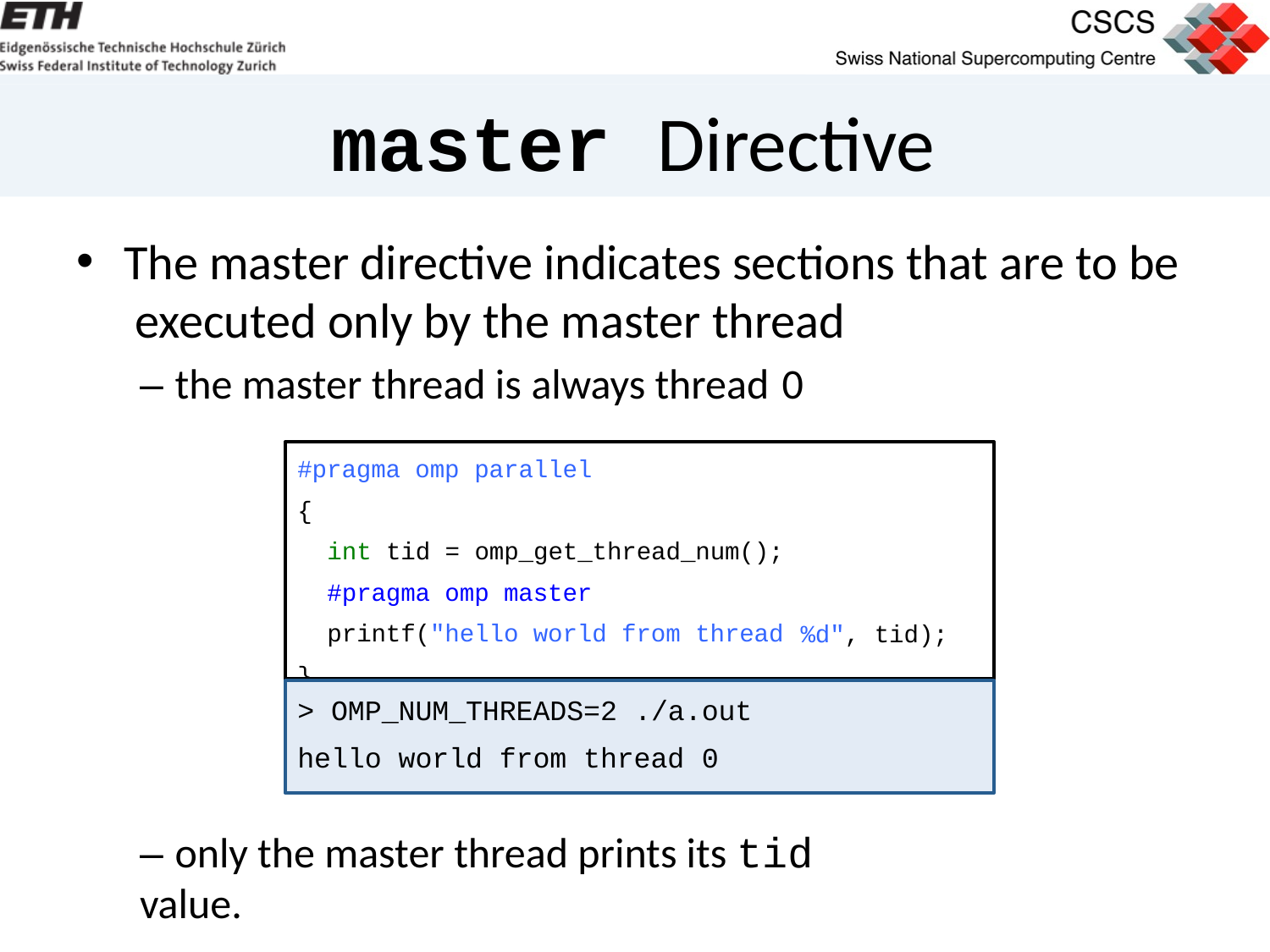

# master Directive
The master directive indicates sections that are to be  executed only by the master thread
– the master thread is always thread 0

#pragma omp parallel
{
int tid = omp_get_thread_num();
#pragma omp master  printf("hello world from thread
}
%d",
tid);

> OMP_NUM_THREADS=2 ./a.out
hello world from thread 0

– only the master thread prints its tid value.